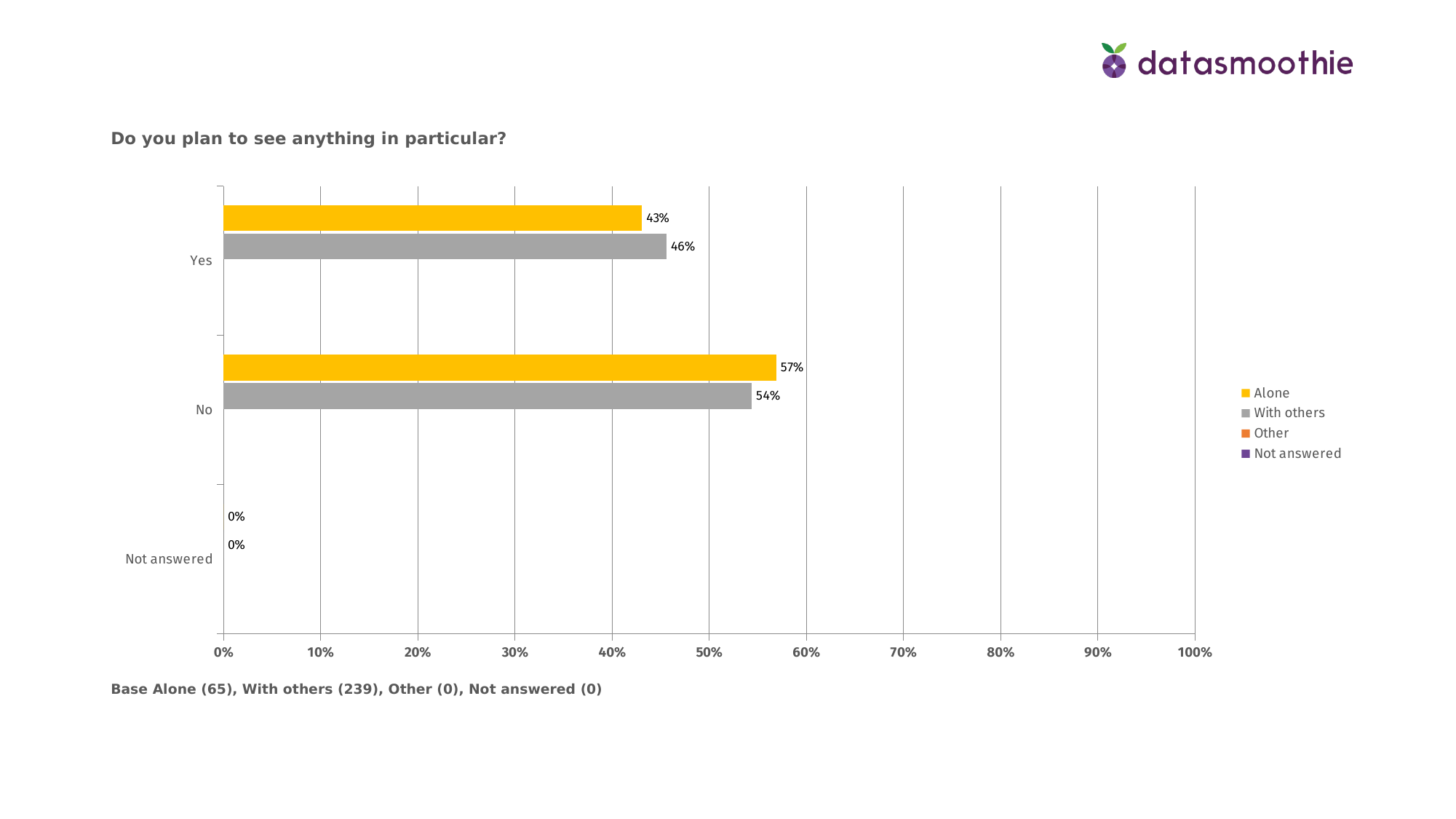

Do you plan to see anything in particular?

### Chart

| Category | Not answered | Other | With others | Alone |
|---|---|---|---|---|
| Not answered | None | None | 0.0 | 0.0 |
| No | None | None | 0.5439 | 0.5692 |
| Yes | None | None | 0.4561 | 0.43079999999999996 |
Base Alone (65), With others (239), Other (0), Not answered (0)